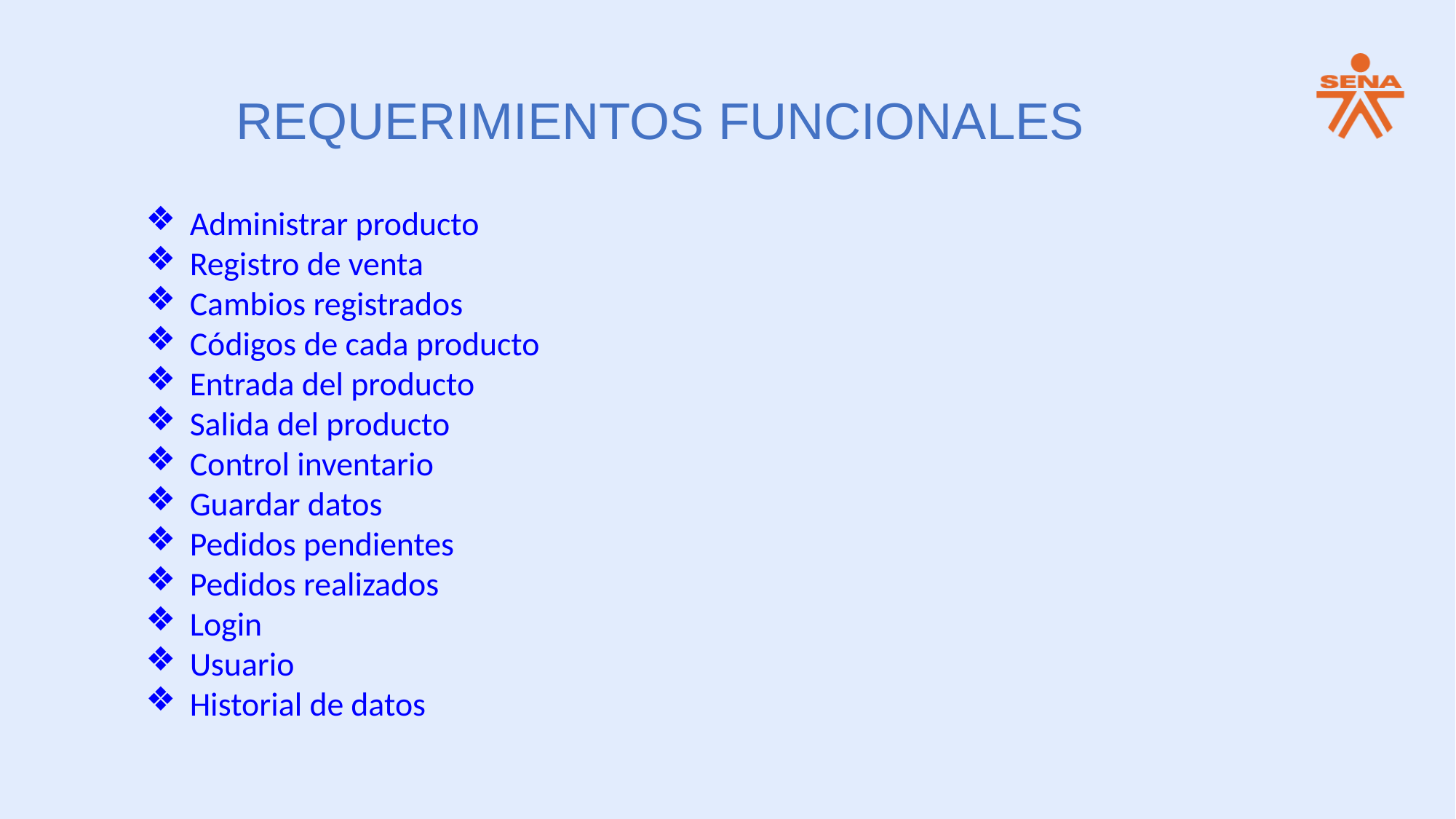

REQUERIMIENTOS FUNCIONALES
Administrar producto
Registro de venta
Cambios registrados
Códigos de cada producto
Entrada del producto
Salida del producto
Control inventario
Guardar datos
Pedidos pendientes
Pedidos realizados
Login
Usuario
Historial de datos